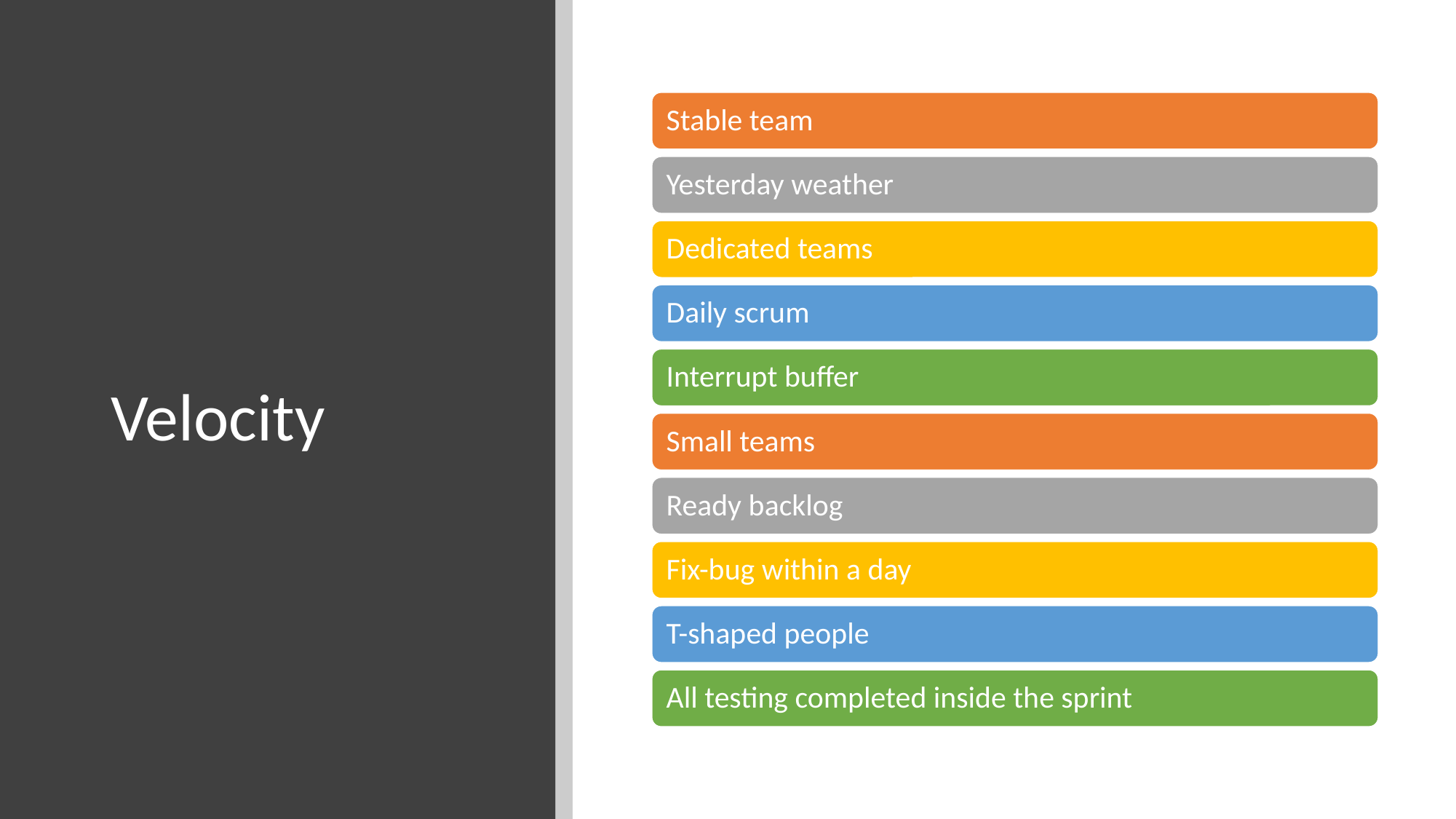

Stable team
Yesterday weather
Dedicated teams
Daily scrum
Interrupt buffer
Small teams
Ready backlog
Fix-bug within a day
T-shaped people
All testing completed inside the sprint
# Velocity